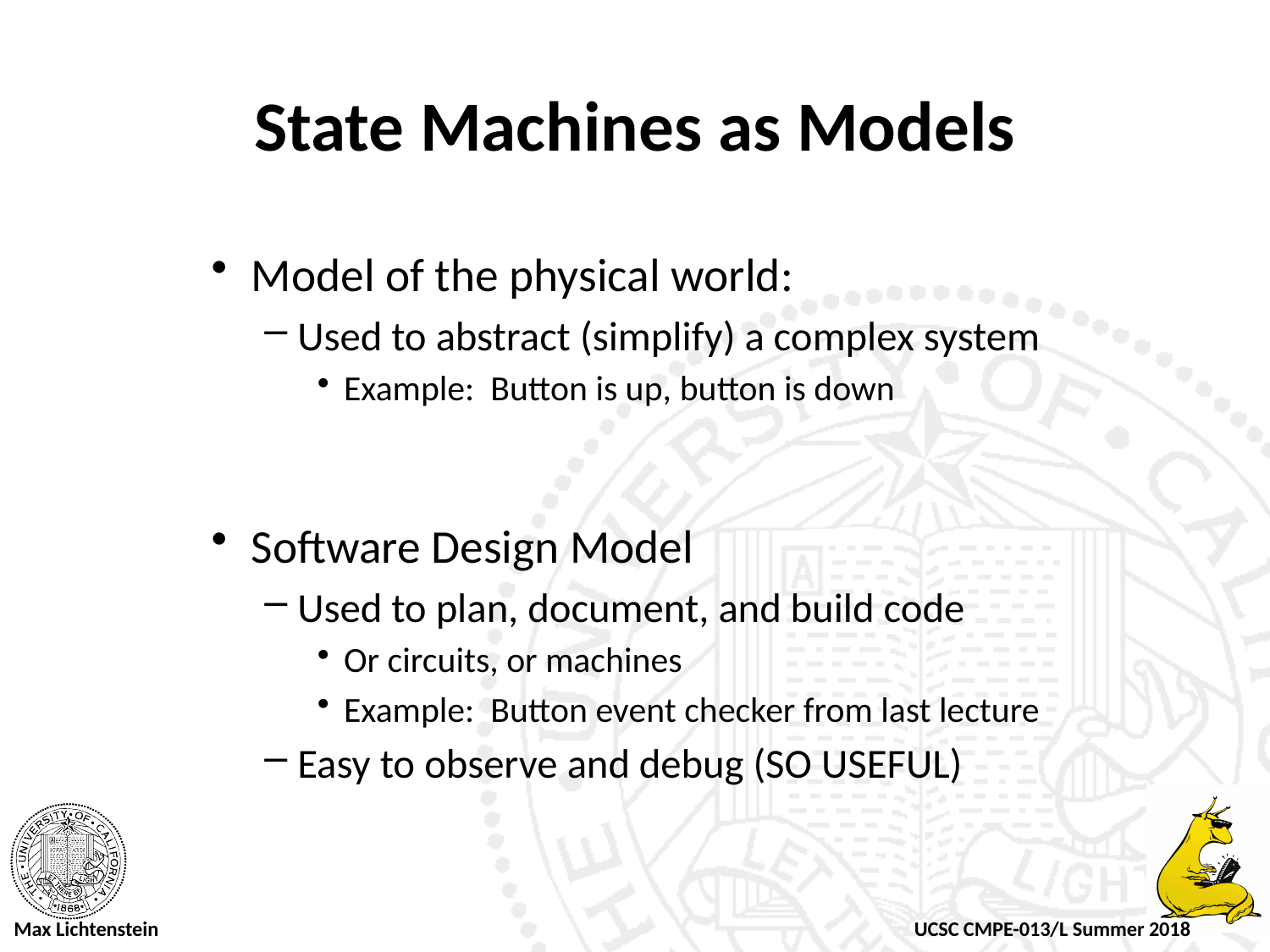

# State Machines as Models
Model of the physical world:
Used to abstract (simplify) a complex system
Example:  Button is up, button is down

Software Design Model
Used to plan, document, and build code
Or circuits, or machines
Example:  Button event checker from last lecture
Easy to observe and debug (SO USEFUL)